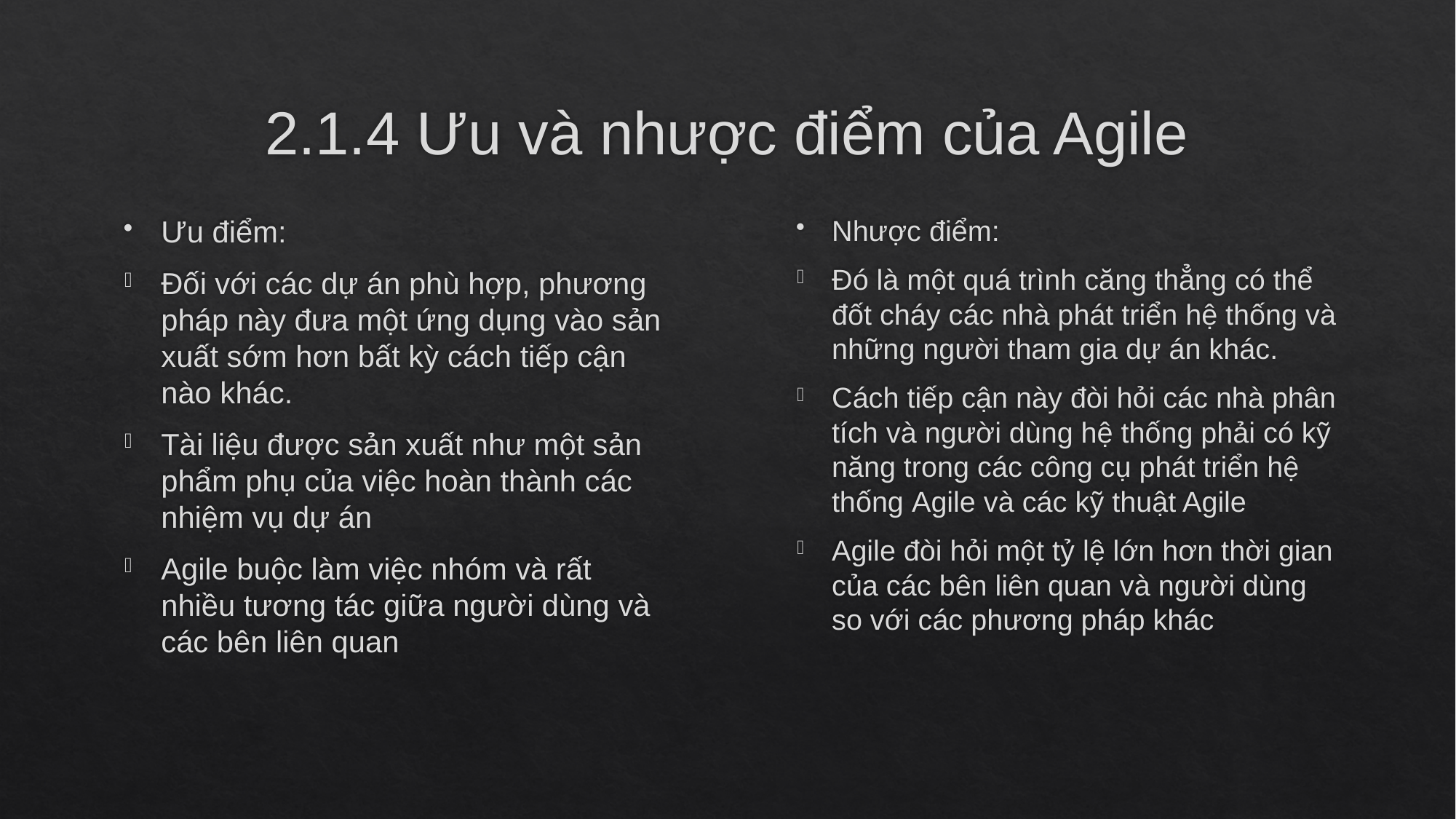

# 2.1.4 Ưu và nhược điểm của Agile
Ưu điểm:
Đối với các dự án phù hợp, phương pháp này đưa một ứng dụng vào sản xuất sớm hơn bất kỳ cách tiếp cận nào khác.
Tài liệu được sản xuất như một sản phẩm phụ của việc hoàn thành các nhiệm vụ dự án
Agile buộc làm việc nhóm và rất nhiều tương tác giữa người dùng và các bên liên quan

Nhược điểm:
Đó là một quá trình căng thẳng có thể đốt cháy các nhà phát triển hệ thống và những người tham gia dự án khác.
Cách tiếp cận này đòi hỏi các nhà phân tích và người dùng hệ thống phải có kỹ năng trong các công cụ phát triển hệ thống Agile và các kỹ thuật Agile
Agile đòi hỏi một tỷ lệ lớn hơn thời gian của các bên liên quan và người dùng so với các phương pháp khác